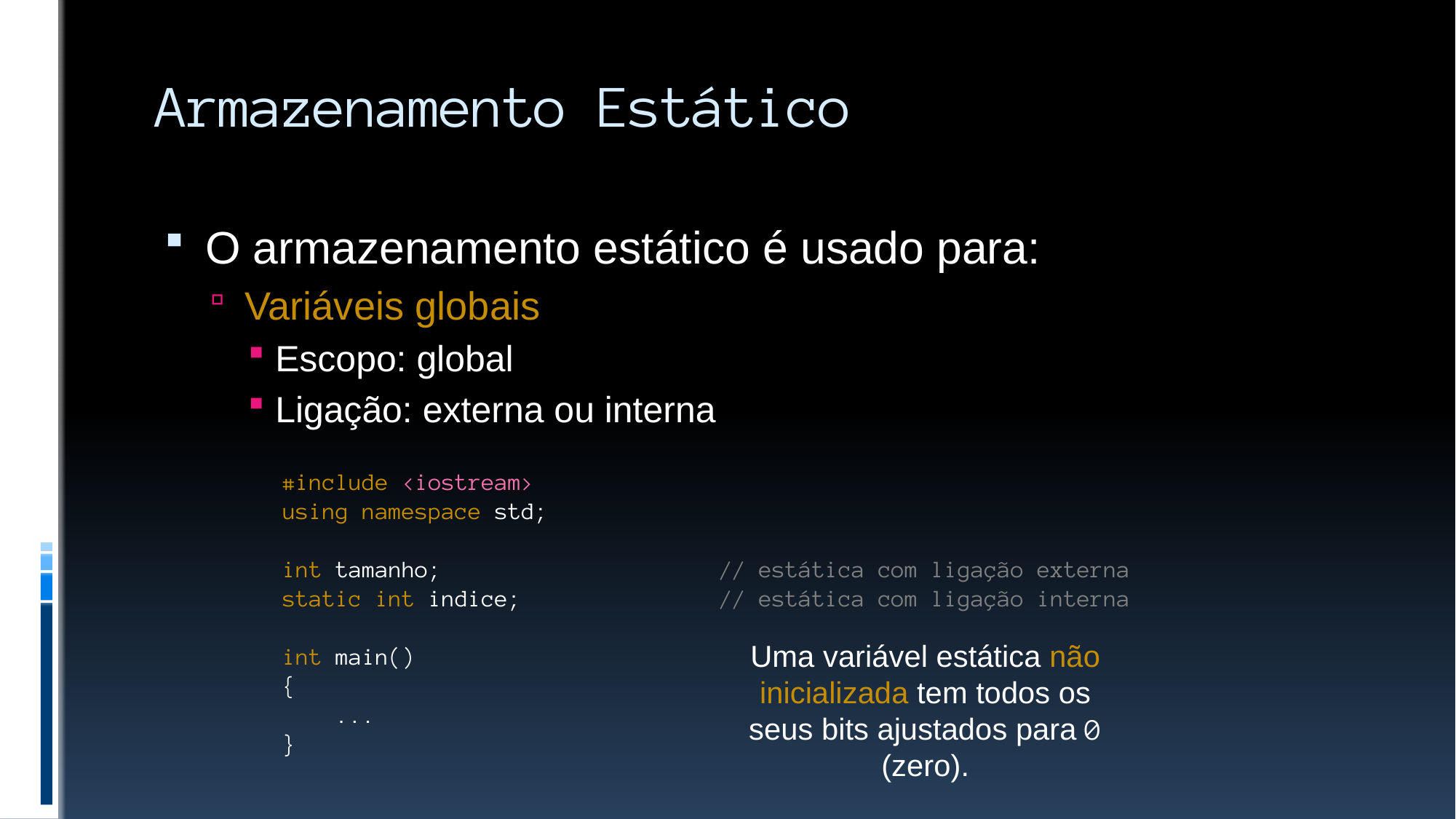

# Armazenamento Estático
O armazenamento estático é usado para:
Variáveis globais
Escopo: global
Ligação: externa ou interna
#include <iostream>
using namespace std;

int tamanho;             	// estática com ligação externa
static int indice;        	// estática com ligação interna

int main()
{
    ...
}
Uma variável estática não inicializada tem todos os seus bits ajustados para 0 (zero).